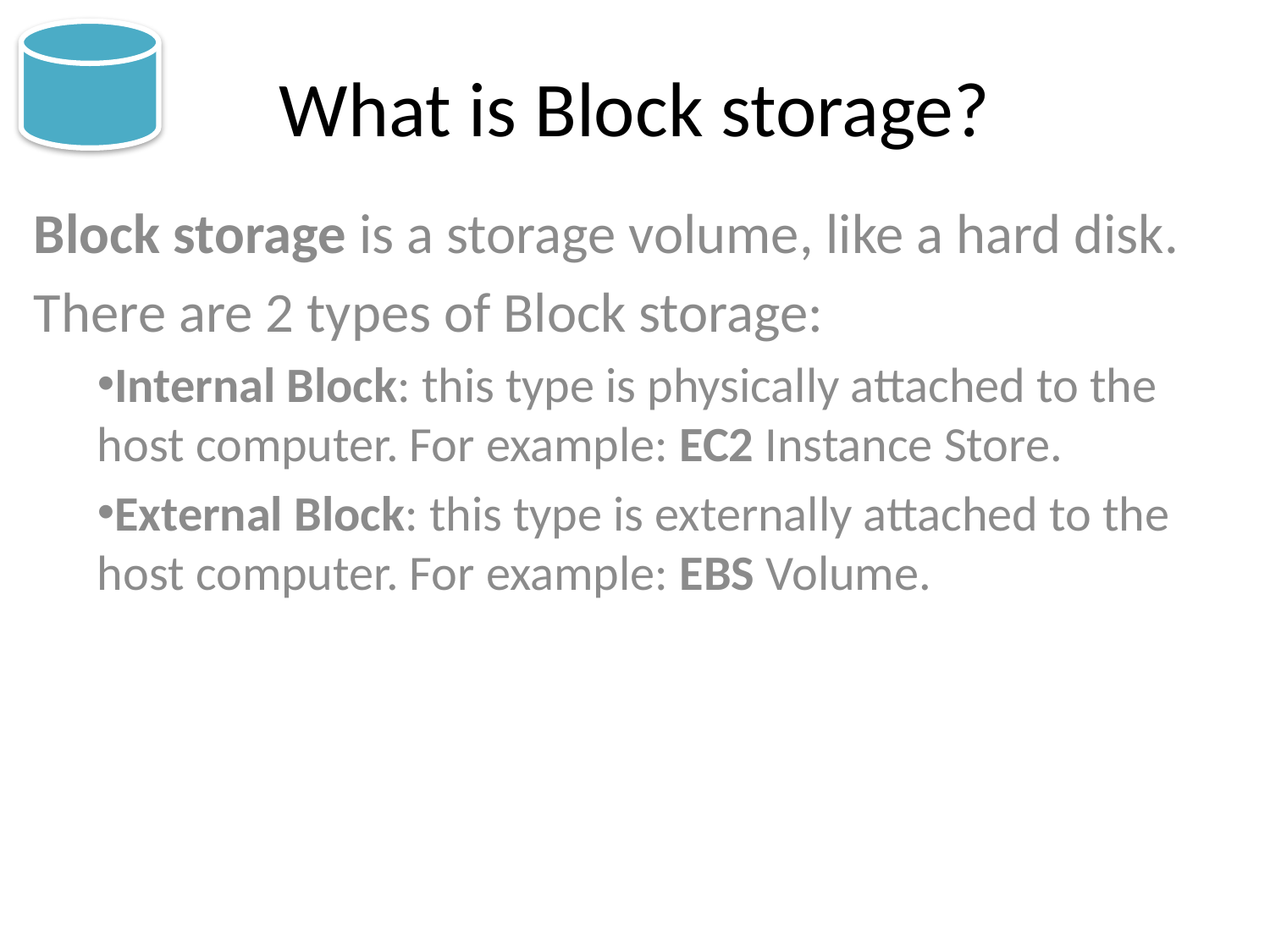

# What is Block storage?
Block storage is a storage volume, like a hard disk.
There are 2 types of Block storage:
Internal Block: this type is physically attached to the host computer. For example: EC2 Instance Store.
External Block: this type is externally attached to the host computer. For example: EBS Volume.